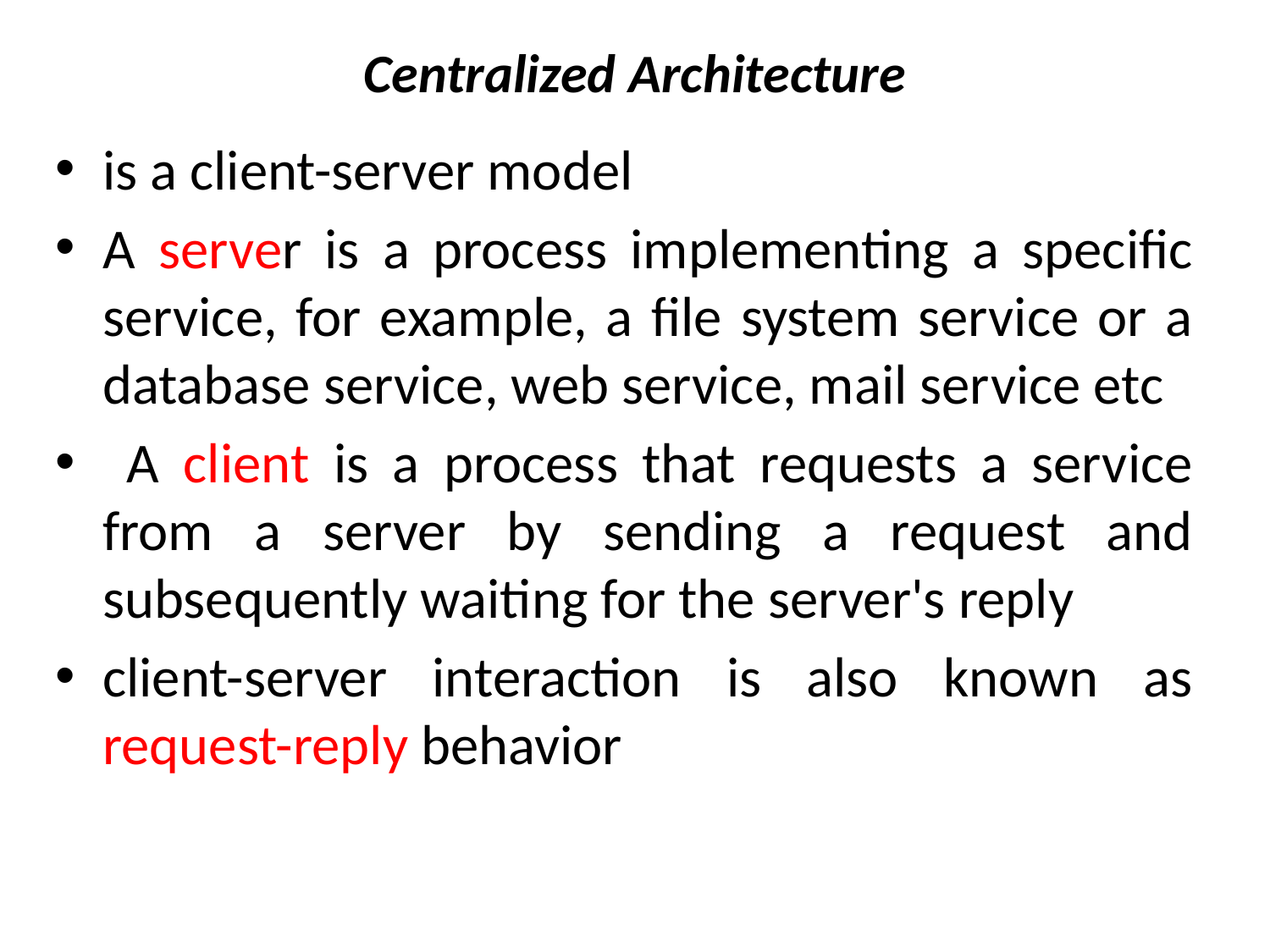

# Centralized Architecture
is a client-server model
A server is a process implementing a specific service, for example, a file system service or a database service, web service, mail service etc
 A client is a process that requests a service from a server by sending a request and subsequently waiting for the server's reply
client-server interaction is also known as request-reply behavior